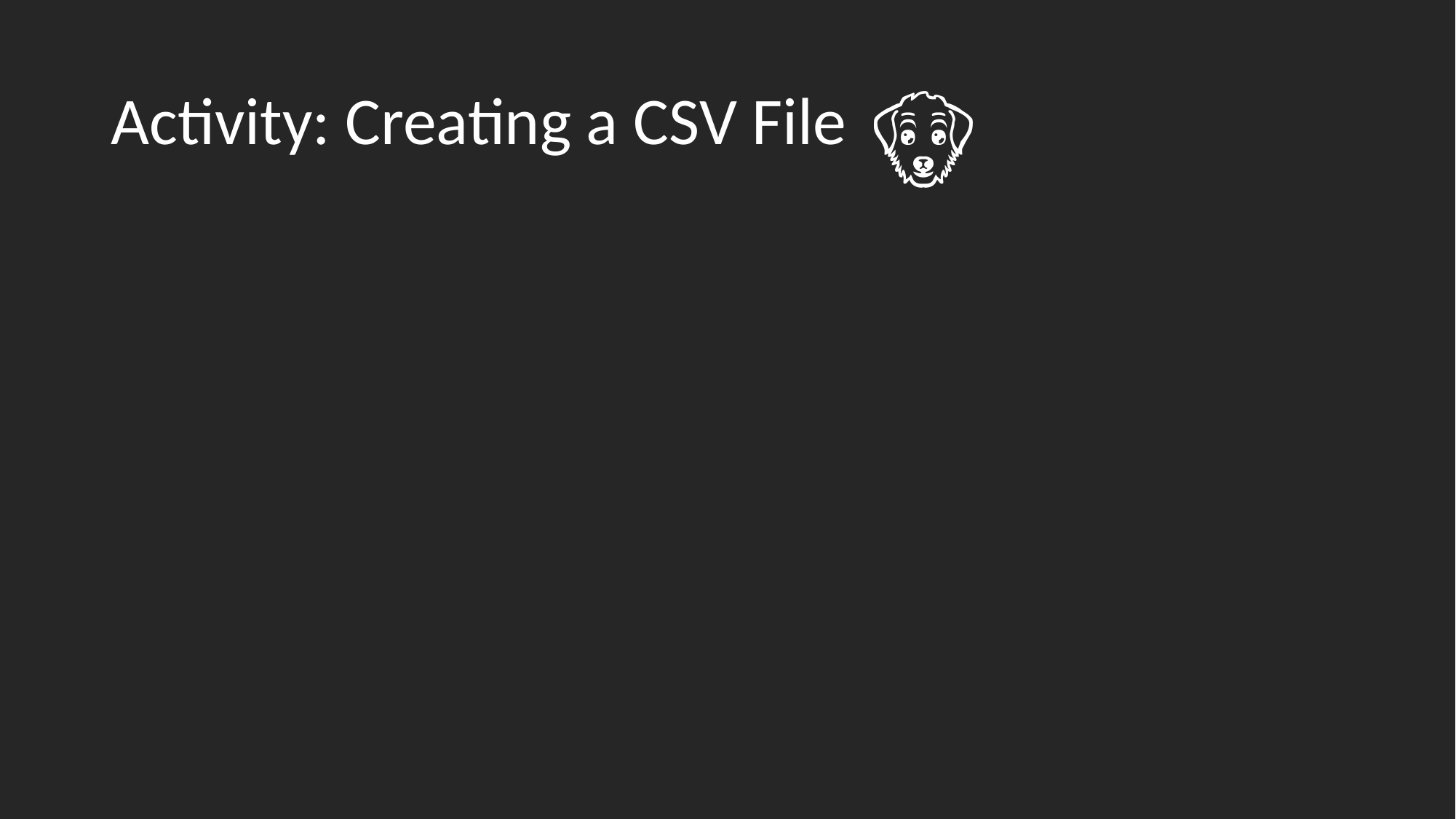

# Activity: Creating a CSV File
🐶